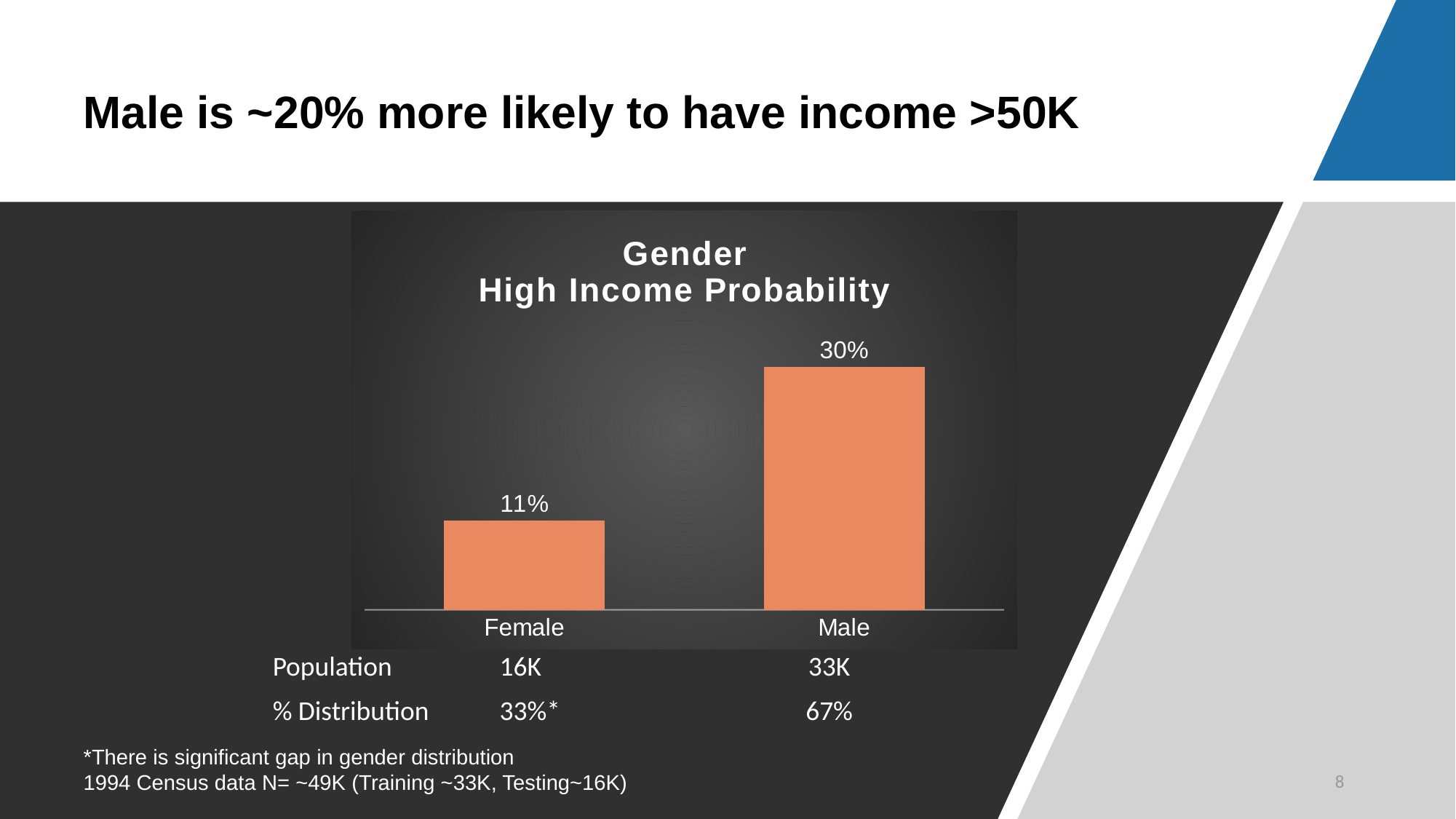

Male is ~20% more likely to have income >50K

### Chart: Gender
High Income Probability

| Category | Series 1 |
|---|---|
| Male | 0.3 |
| Female | 0.11 |
| Population | 16K | 33K |
| --- | --- | --- |
| % Distribution | 33%\* | 67% |
*There is significant gap in gender distribution
1994 Census data N= ~49K (Training ~33K, Testing~16K)
8